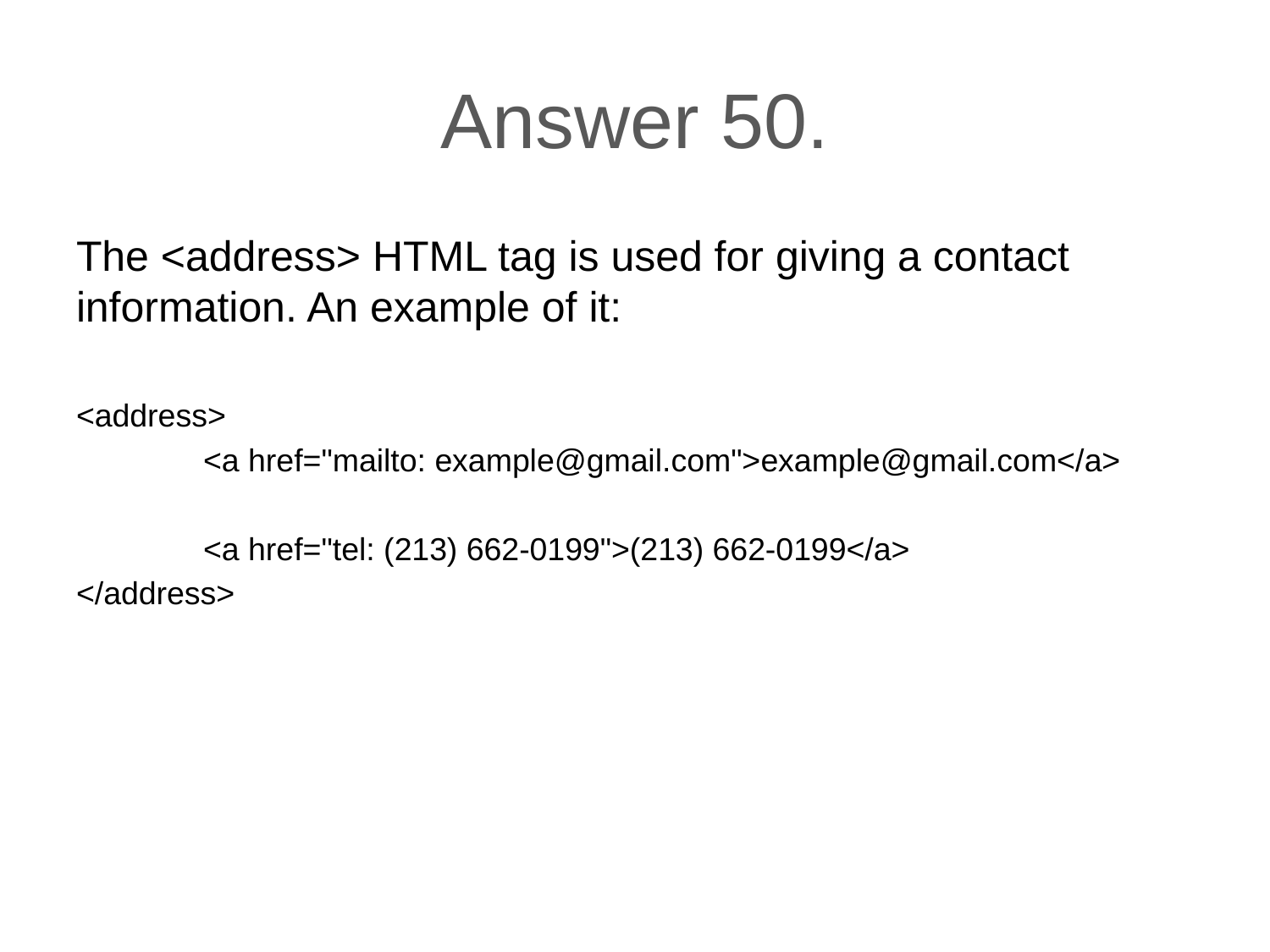

# Answer 50.
The <address> HTML tag is used for giving a contact information. An example of it:

<address>
	<a href="mailto: example@gmail.com">example@gmail.com</a>

	<a href="tel: (213) 662-0199">(213) 662-0199</a>
</address>